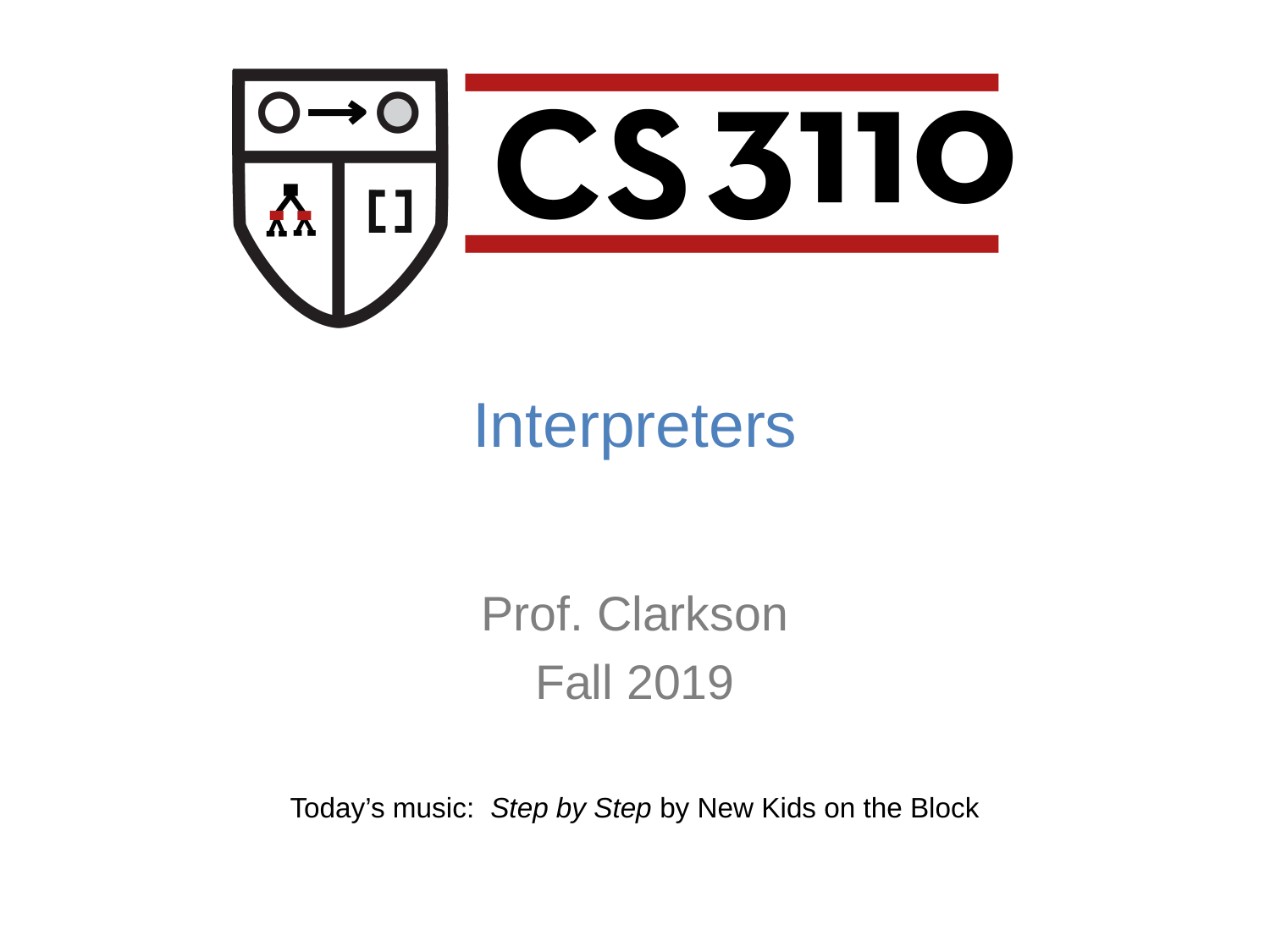

Interpreters
Prof. Clarkson
Fall 2019
Today’s music:  Step by Step by New Kids on the Block